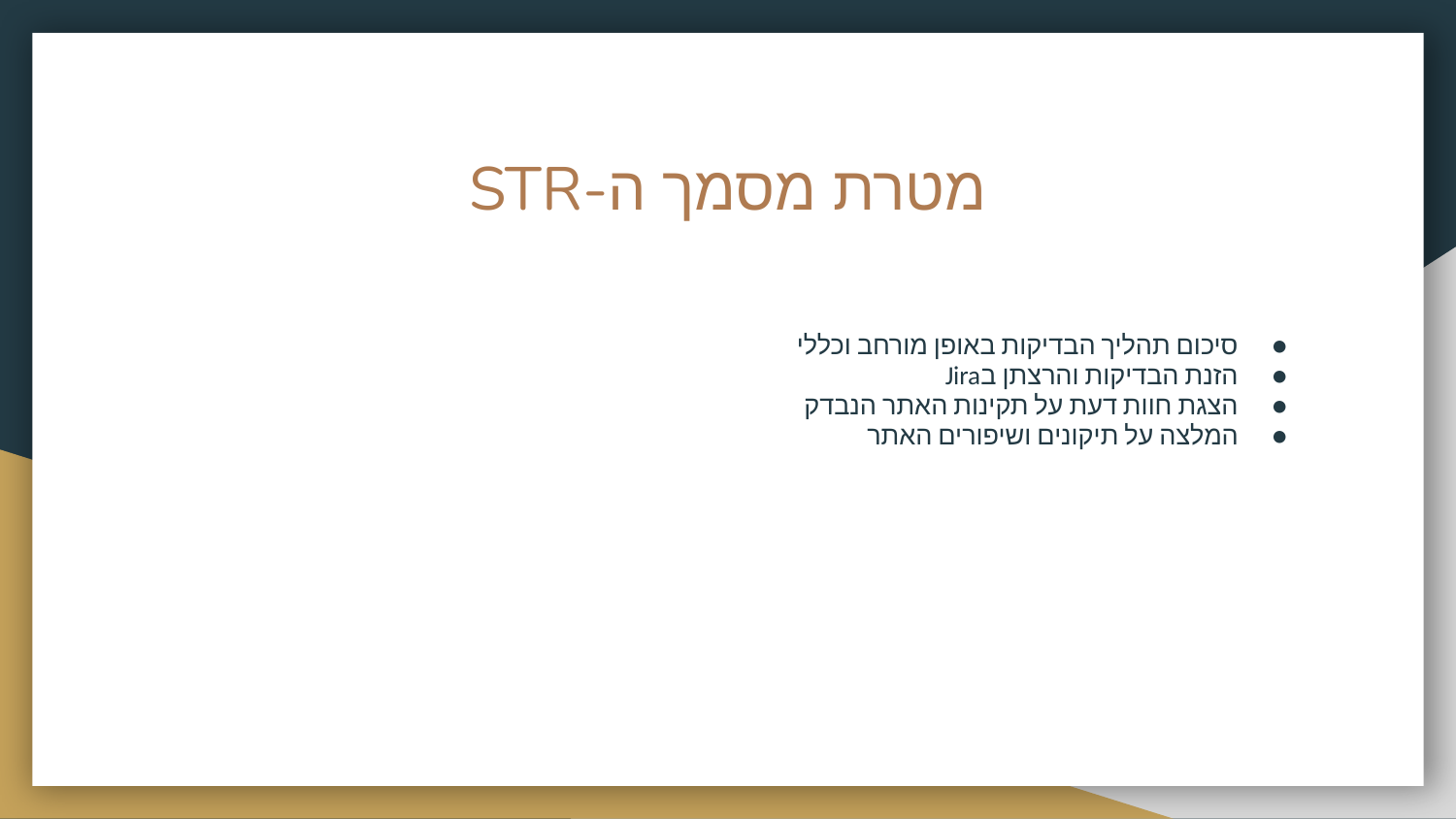

# מטרת מסמך ה-STR
סיכום תהליך הבדיקות באופן מורחב וכללי
הזנת הבדיקות והרצתן בJira
הצגת חוות דעת על תקינות האתר הנבדק
המלצה על תיקונים ושיפורים האתר